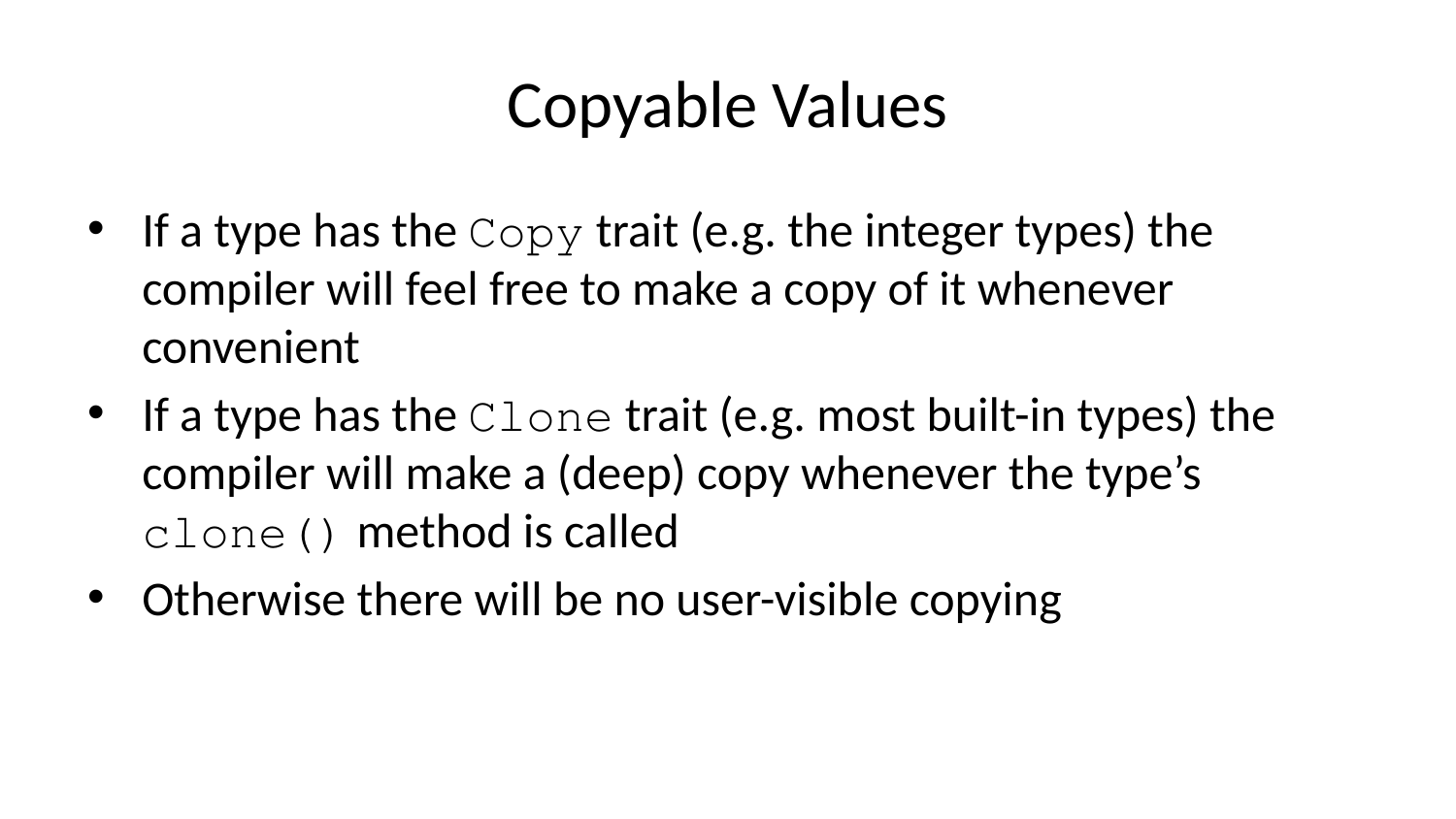

# Copyable Values
If a type has the Copy trait (e.g. the integer types) the compiler will feel free to make a copy of it whenever convenient
If a type has the Clone trait (e.g. most built-in types) the compiler will make a (deep) copy whenever the type’s clone() method is called
Otherwise there will be no user-visible copying